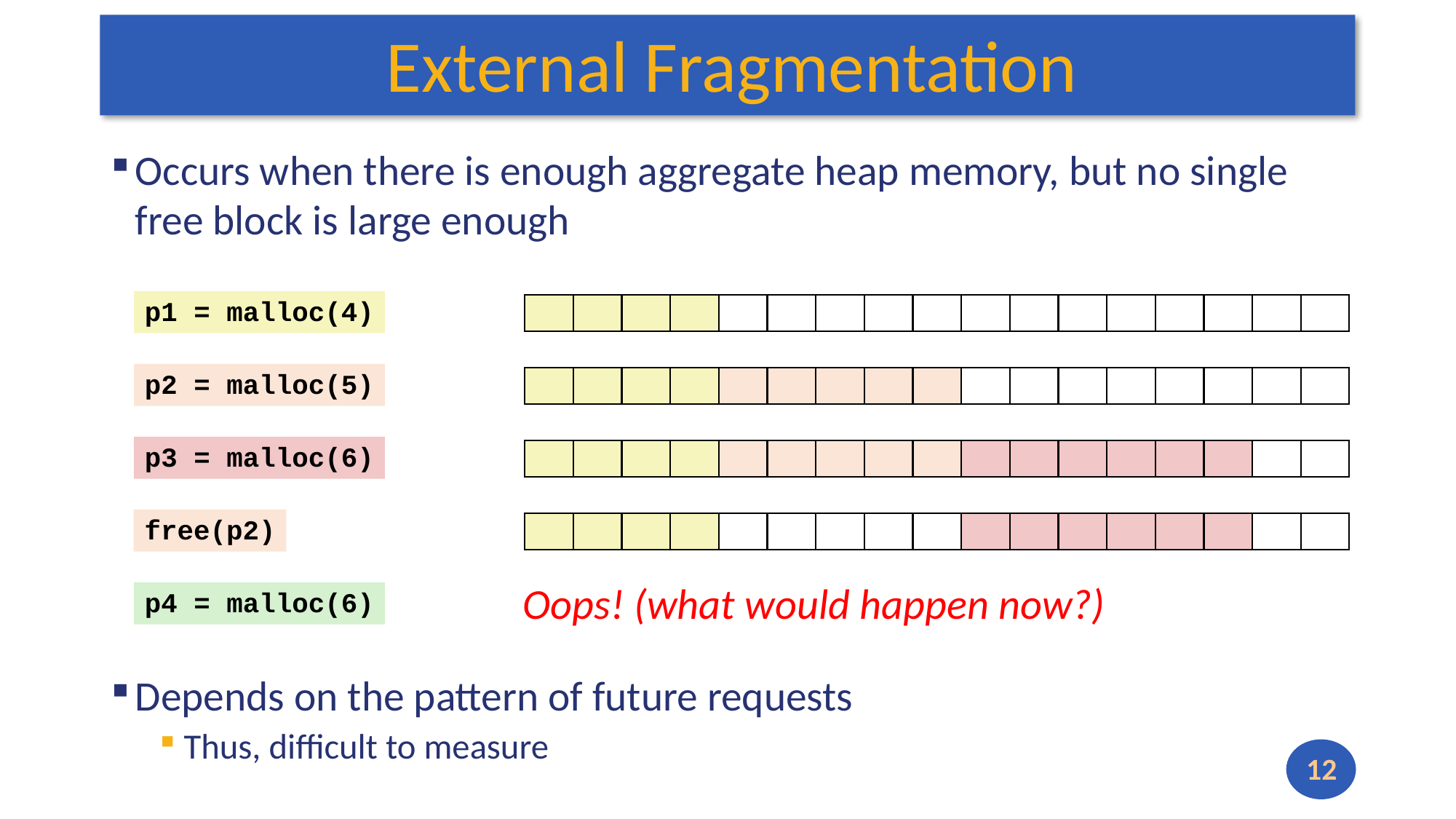

# External Fragmentation
Occurs when there is enough aggregate heap memory, but no single free block is large enough

Depends on the pattern of future requests
Thus, difficult to measure

p1 = malloc(4)

p2 = malloc(5)

p3 = malloc(6)

free(p2)

Oops! (what would happen now?)
p4 = malloc(6)
12